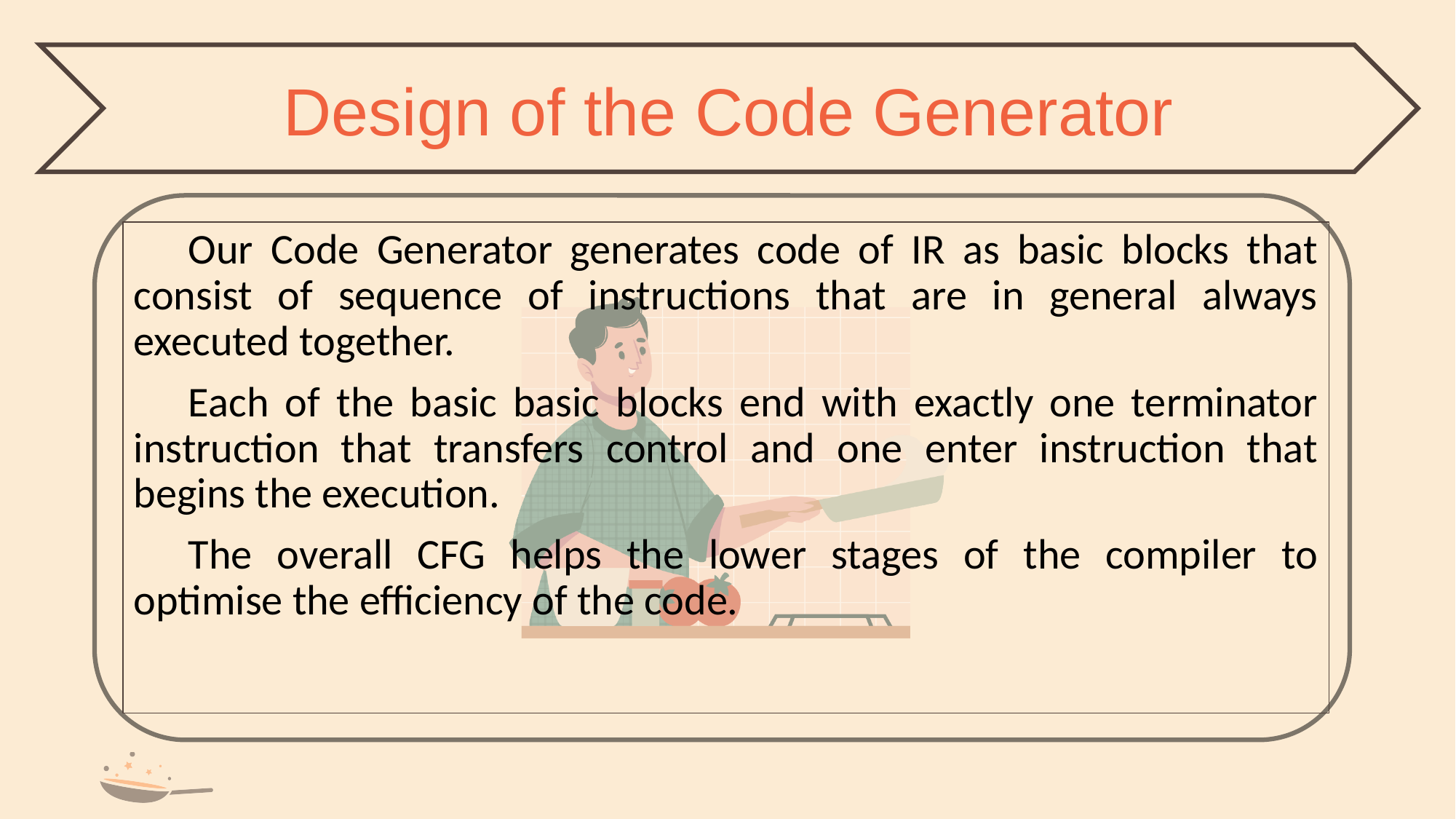

Design of the Code Generator
Our Code Generator generates code of IR as basic blocks that consist of sequence of instructions that are in general always executed together.
Each of the basic basic blocks end with exactly one terminator instruction that transfers control and one enter instruction that begins the execution.
The overall CFG helps the lower stages of the compiler to optimise the efficiency of the code.